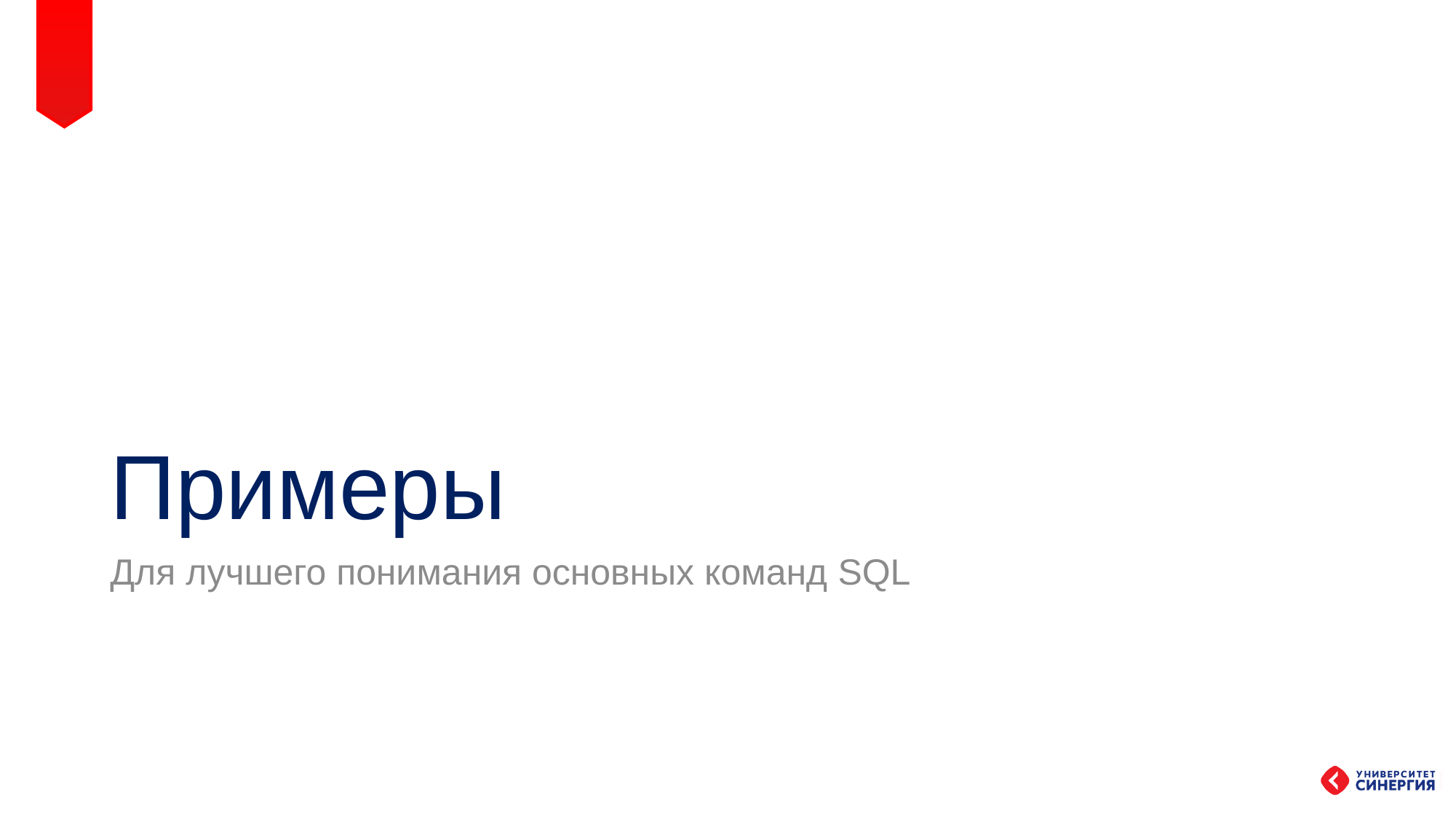

# Примеры
Для лучшего понимания основных команд SQL